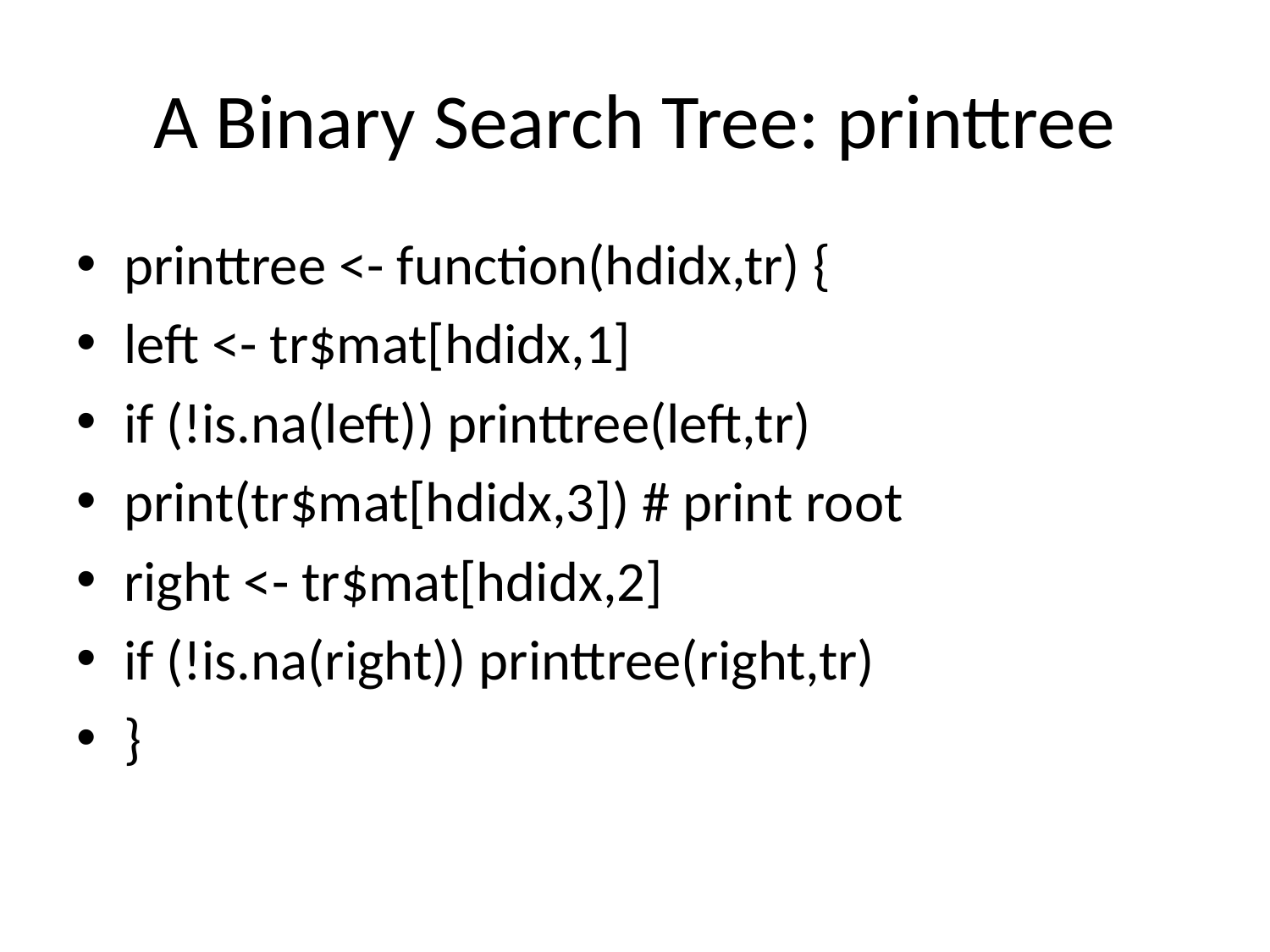

# A Binary Search Tree: printtree
printtree <- function(hdidx,tr) {
left <- tr$mat[hdidx,1]
if (!is.na(left)) printtree(left,tr)
print(tr$mat[hdidx,3]) # print root
right <- tr$mat[hdidx,2]
if (!is.na(right)) printtree(right,tr)
}